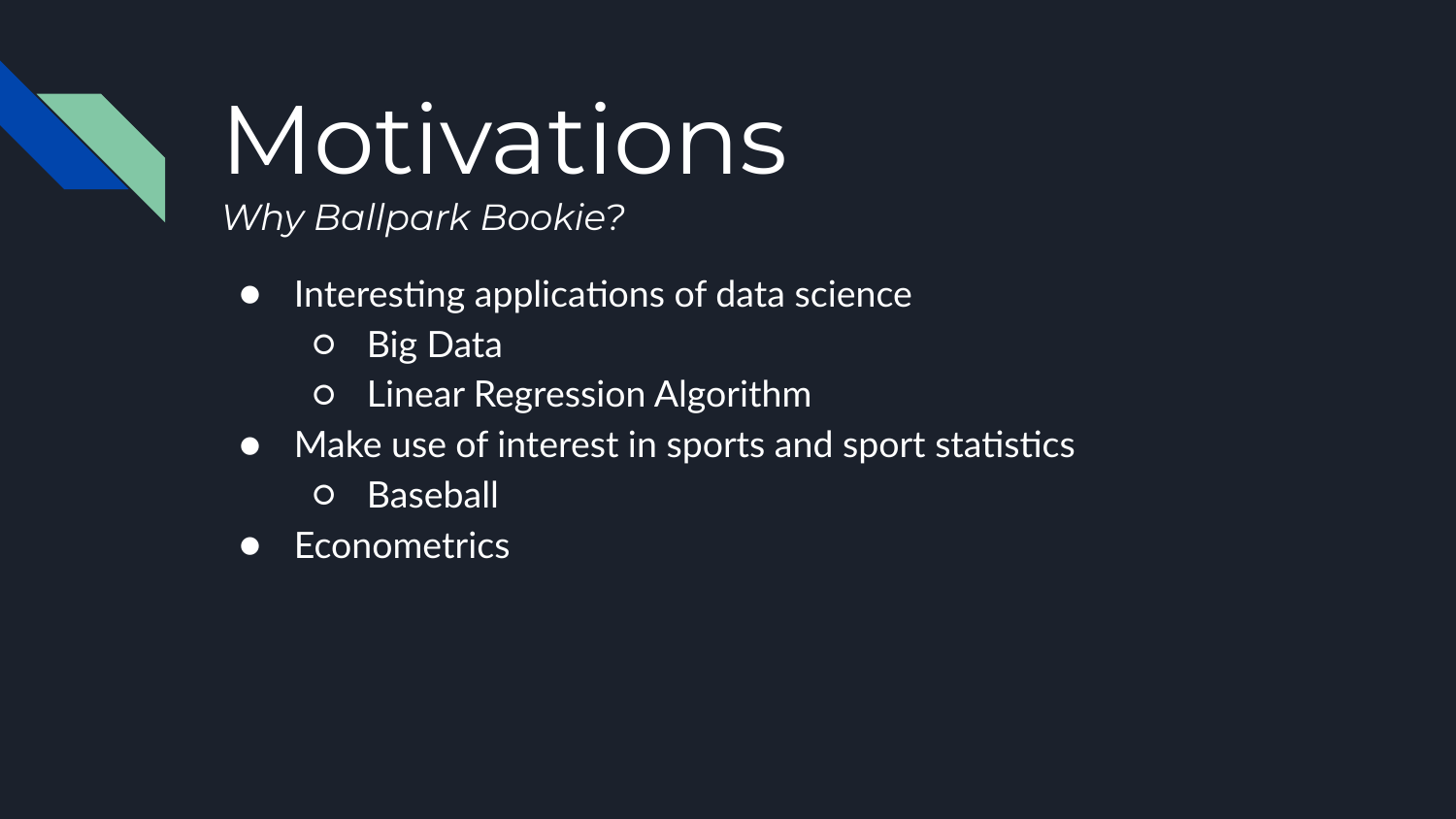

# Motivations
Why Ballpark Bookie?
Interesting applications of data science
Big Data
Linear Regression Algorithm
Make use of interest in sports and sport statistics
Baseball
Econometrics